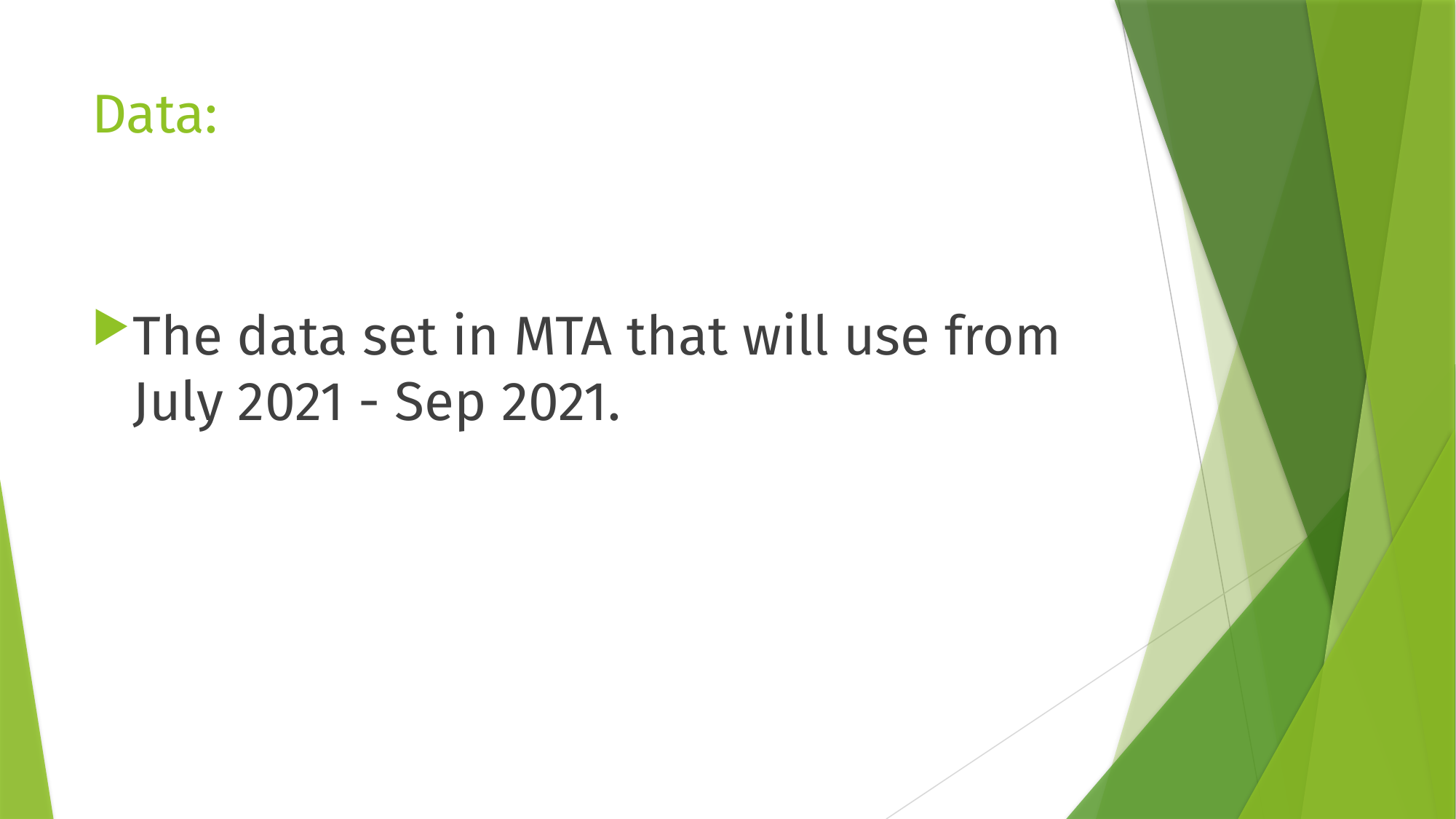

# Data:
The data set in MTA that will use from July 2021 - Sep 2021.